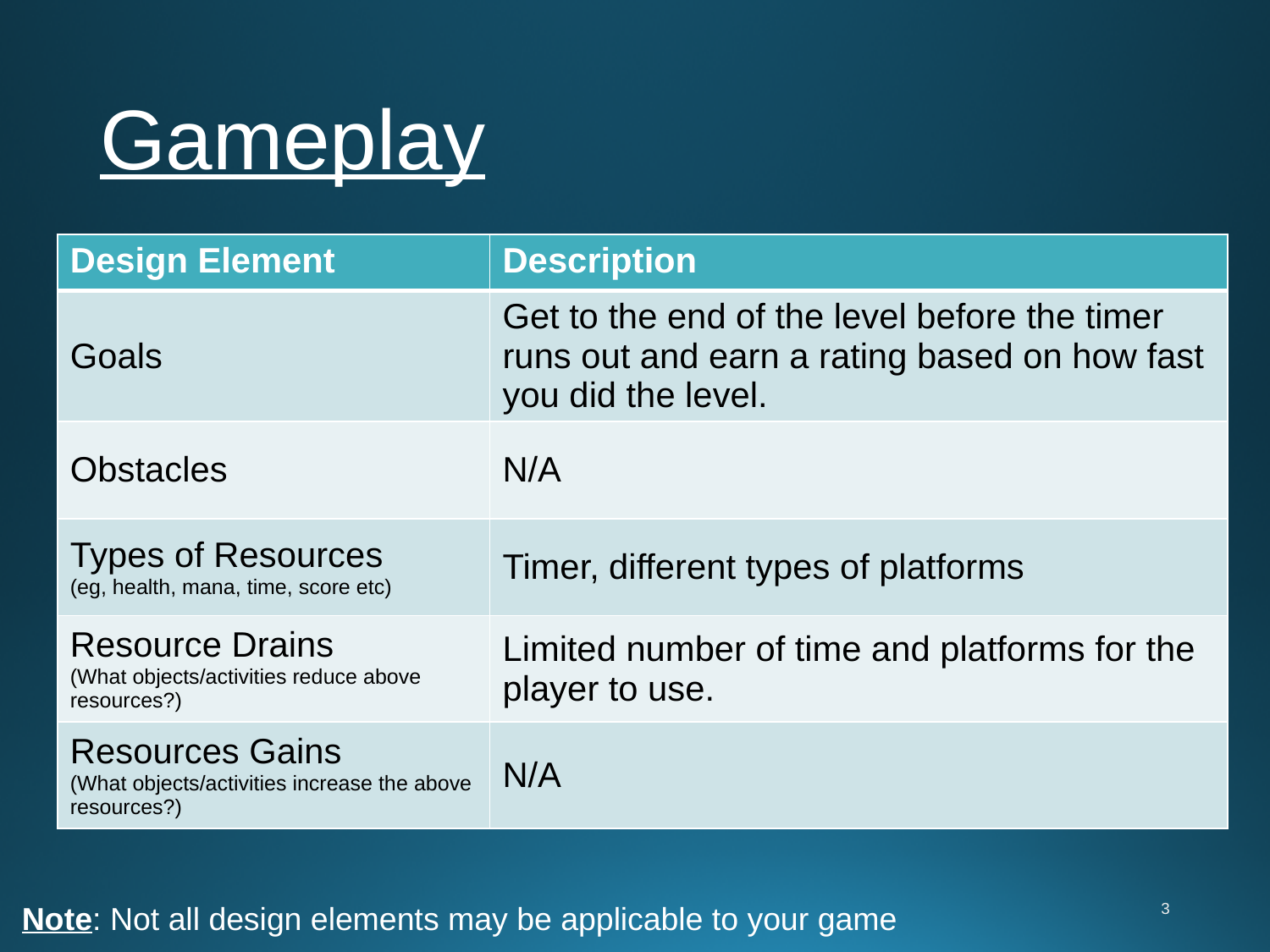

# Gameplay
| Design Element | Description |
| --- | --- |
| Goals | Get to the end of the level before the timer runs out and earn a rating based on how fast you did the level. |
| Obstacles | N/A |
| Types of Resources (eg, health, mana, time, score etc) | Timer, different types of platforms |
| Resource Drains (What objects/activities reduce above resources?) | Limited number of time and platforms for the player to use. |
| Resources Gains (What objects/activities increase the above resources?) | N/A |
3
Note: Not all design elements may be applicable to your game